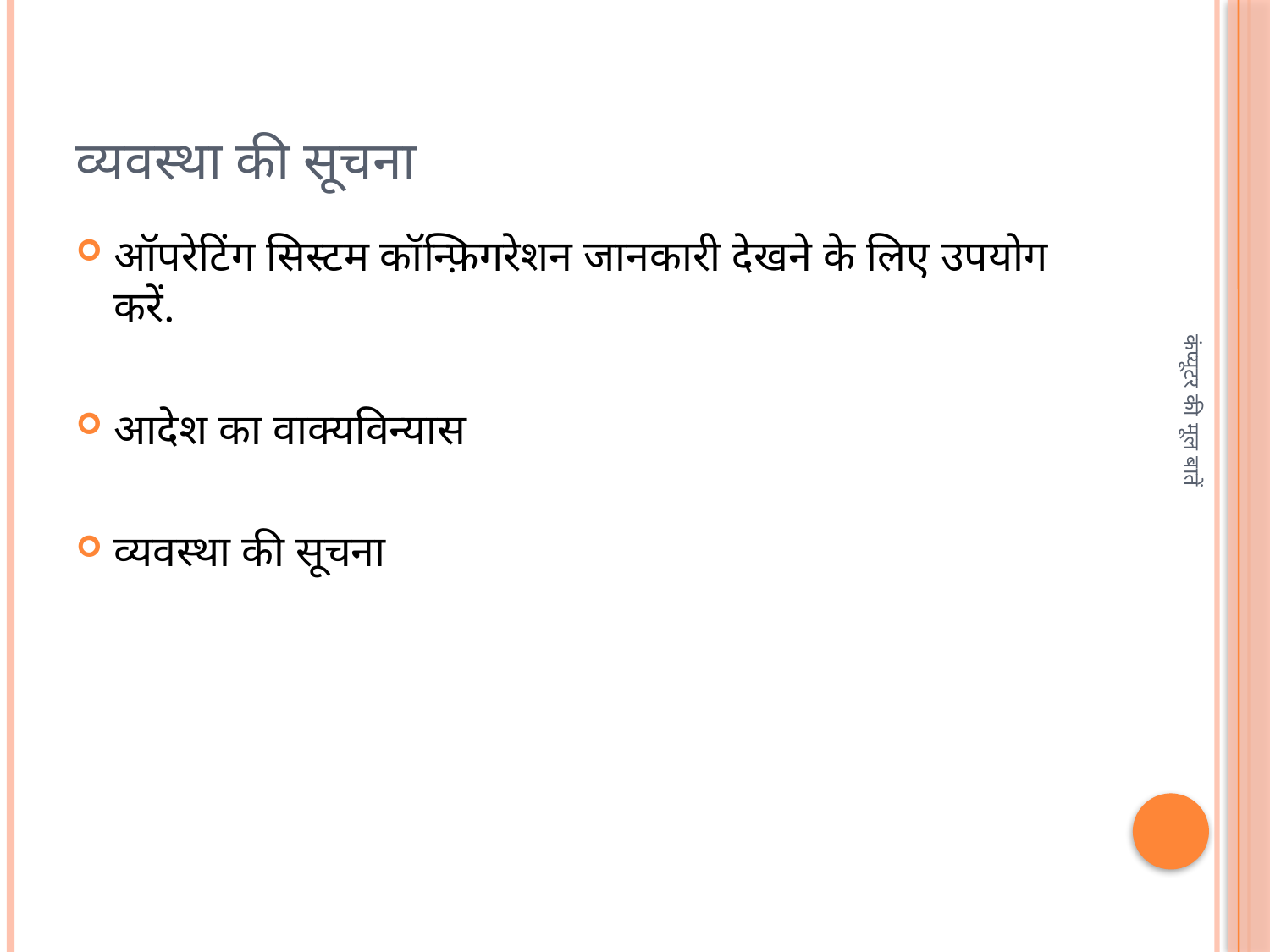

# व्यवस्था की सूचना
ऑपरेटिंग सिस्टम कॉन्फ़िगरेशन जानकारी देखने के लिए उपयोग करें.

आदेश का वाक्यविन्यास

व्यवस्था की सूचना
कंप्यूटर की मूल बातें
48